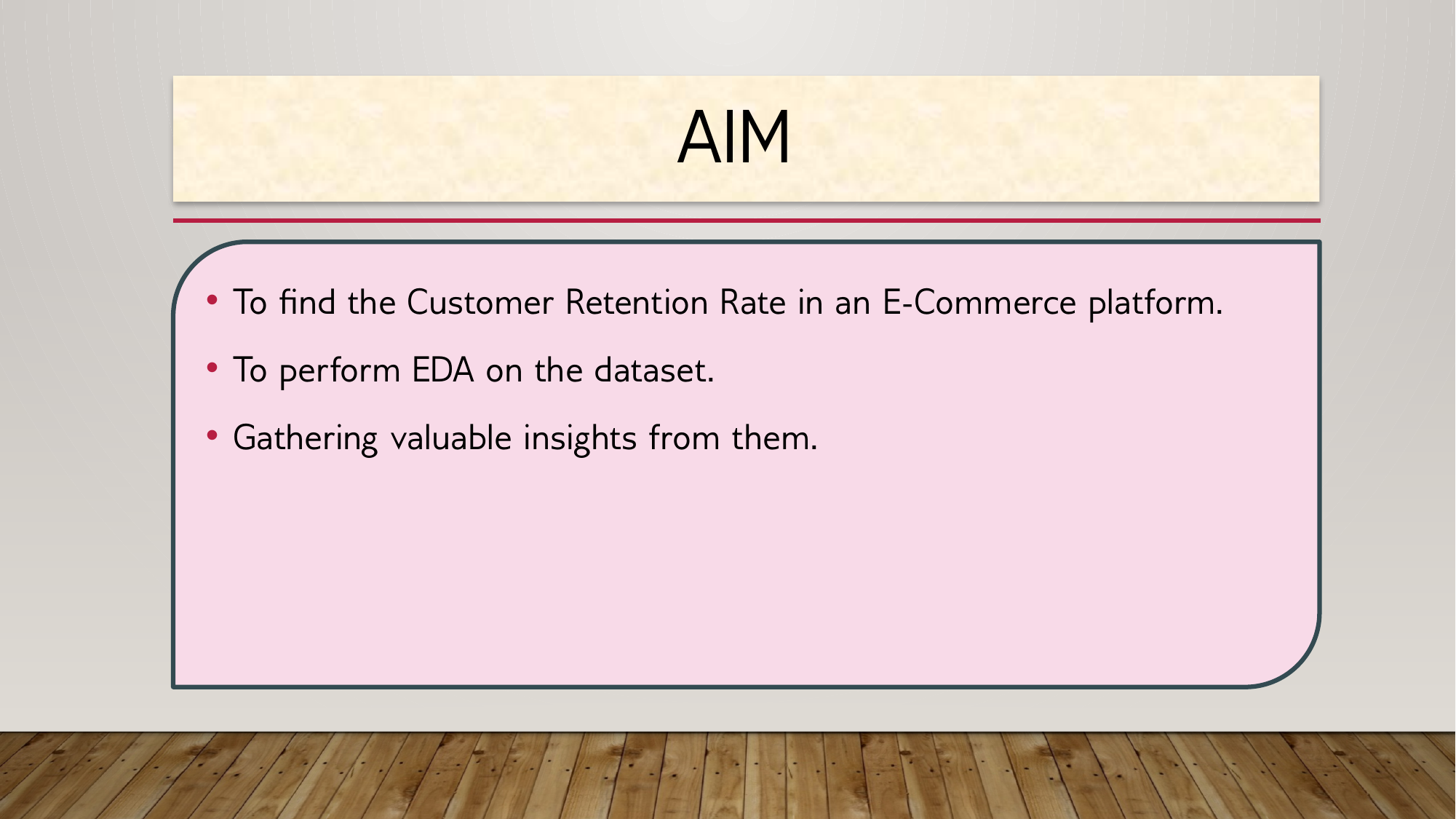

# AIM

To find the Customer Retention Rate in an E-Commerce platform.
To perform EDA on the dataset.
Gathering valuable insights from them.